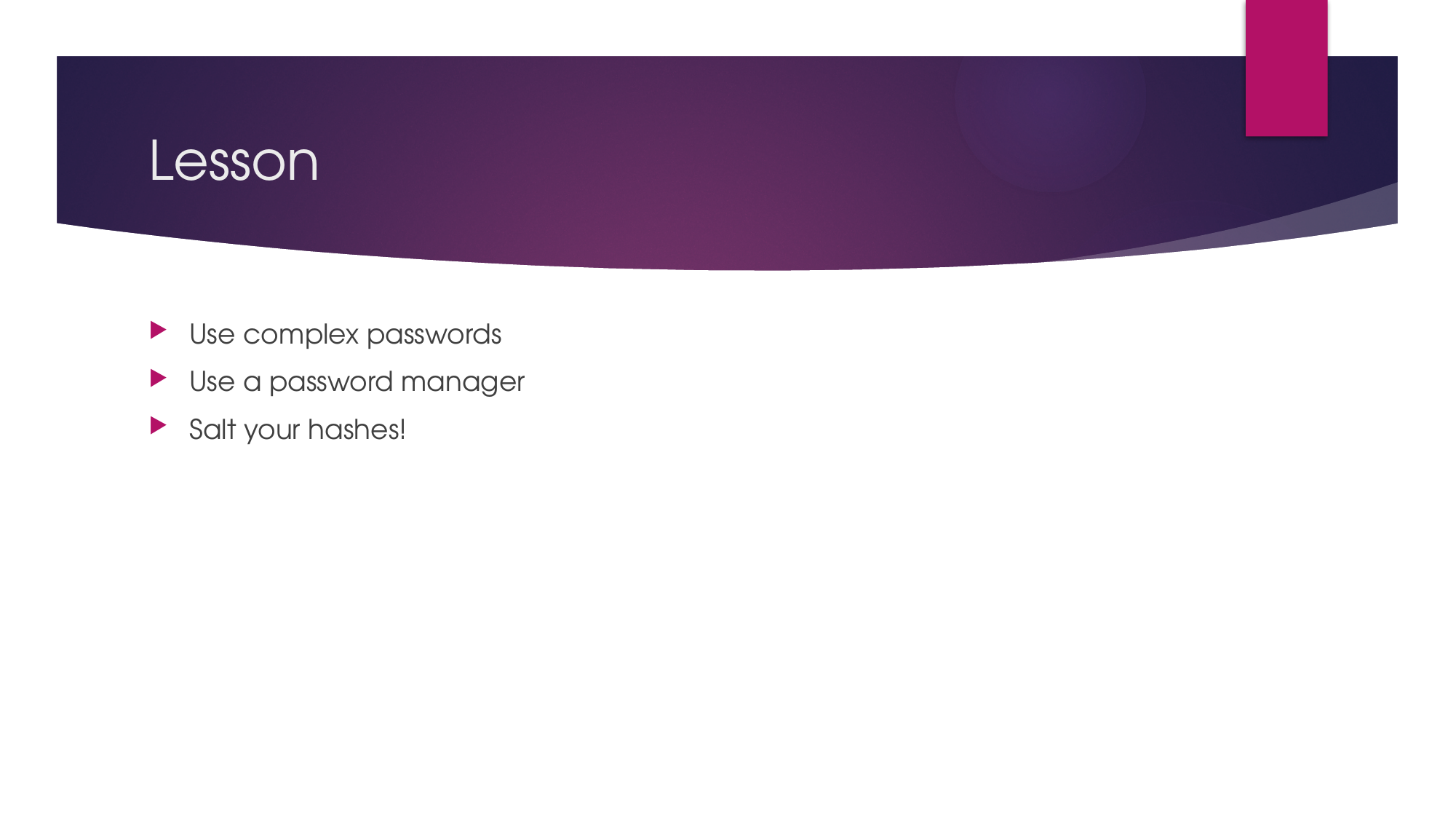

# Lesson
Use complex passwords
Use a password manager
Salt your hashes!